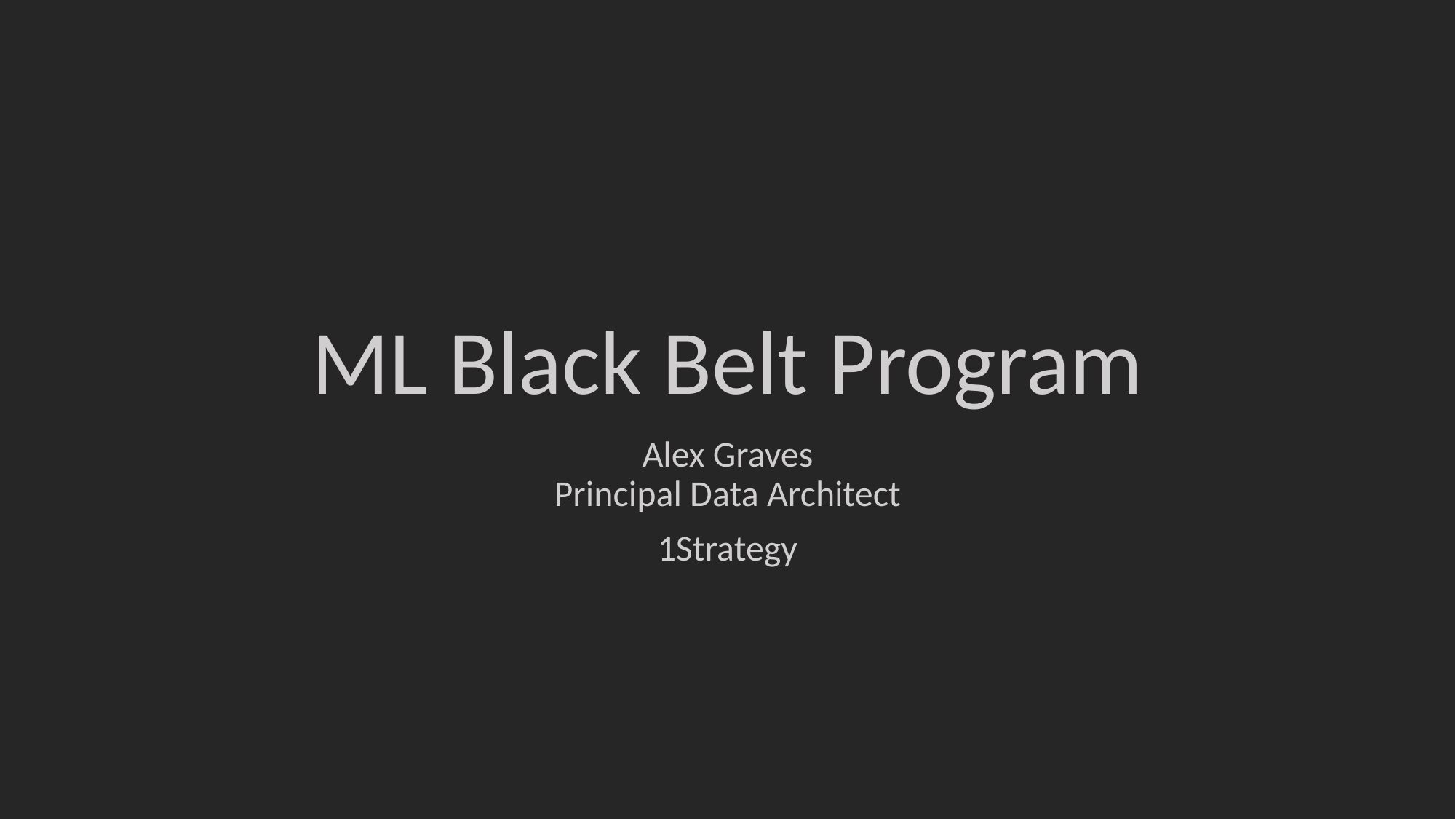

# ML Black Belt Program
Alex Graves
Principal Data Architect
1Strategy